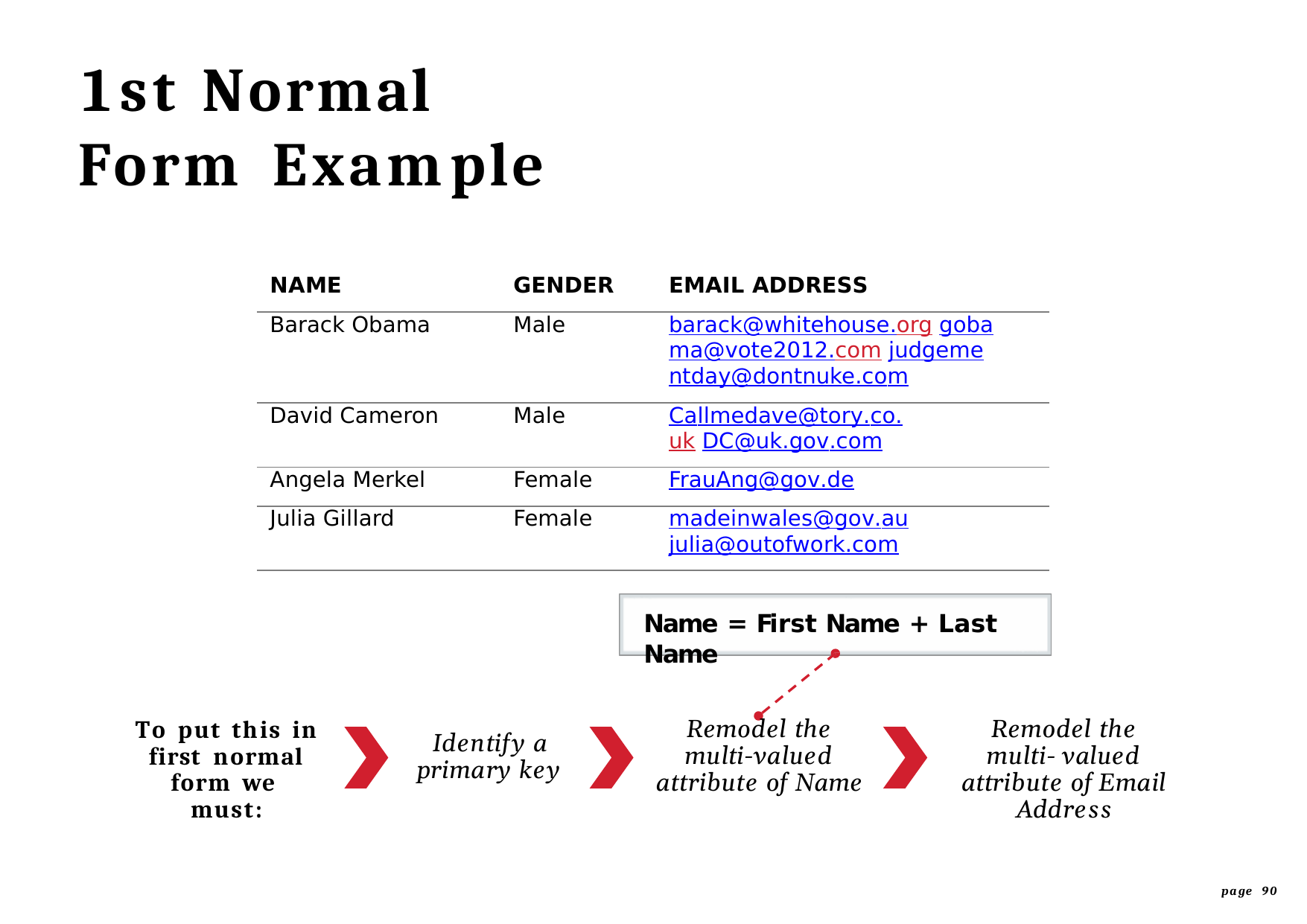

# 1st	Normal
Form	Example
| NAME | GENDER | EMAIL ADDRESS |
| --- | --- | --- |
| Barack Obama | Male | barack@whitehouse.org gobama@vote2012.com judgementday@dontnuke.com |
| David Cameron | Male | Callmedave@tory.co.uk DC@uk.gov.com |
| Angela Merkel | Female | FrauAng@gov.de |
| Julia Gillard | Female | madeinwales@gov.au julia@outofwork.com |

Name = First Name + Last Name

Remodel the multi-valued attribute of Name
Remodel the multi- valued attribute of Email Address
To  put  this  in first  normal form  we  must:

Identify a primary key
page   90